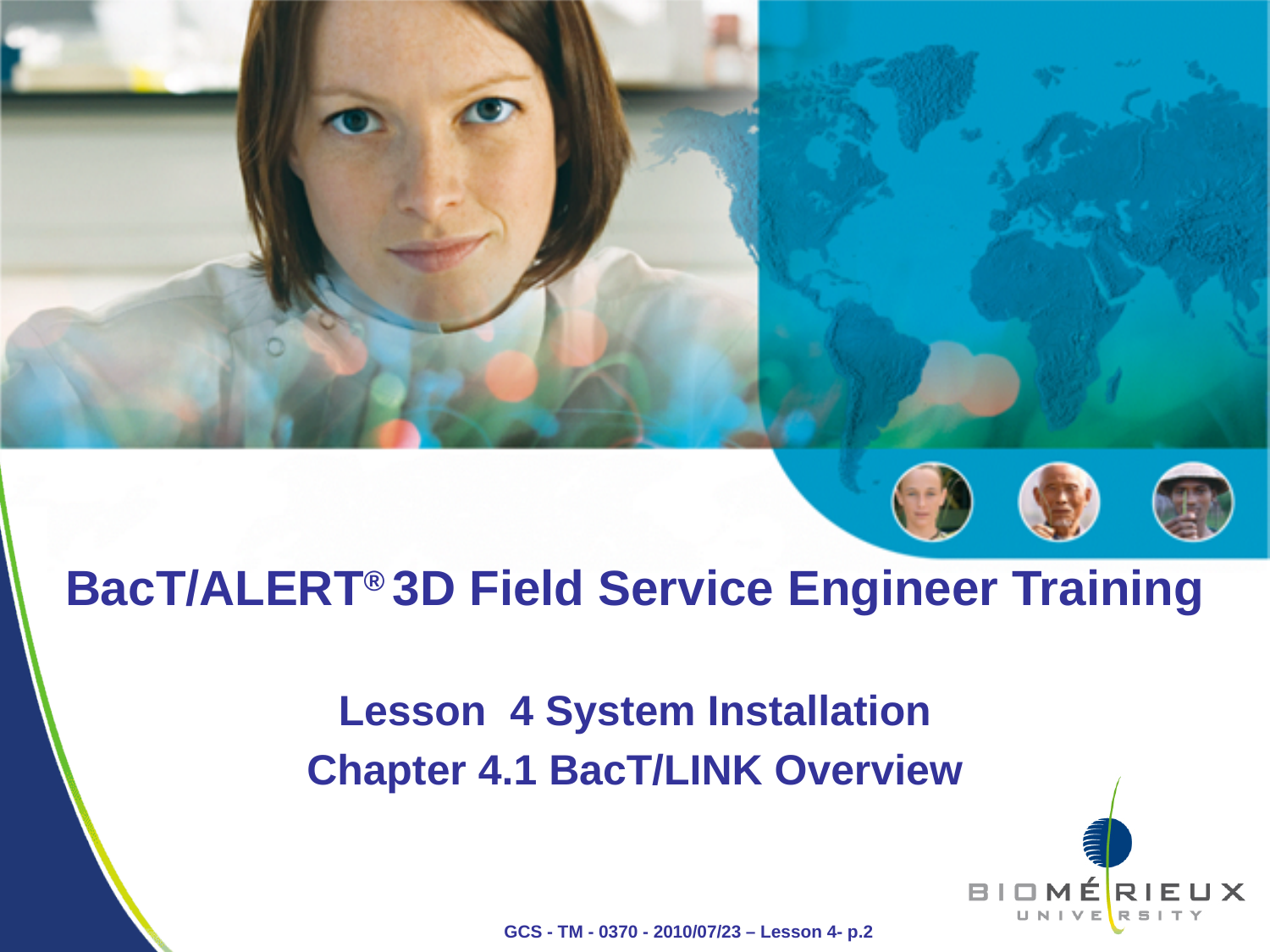

BacT/ALERT® 3D Field Service Engineer Training

Lesson  4 System Installation
Chapter 4.1 BacT/LINK Overview